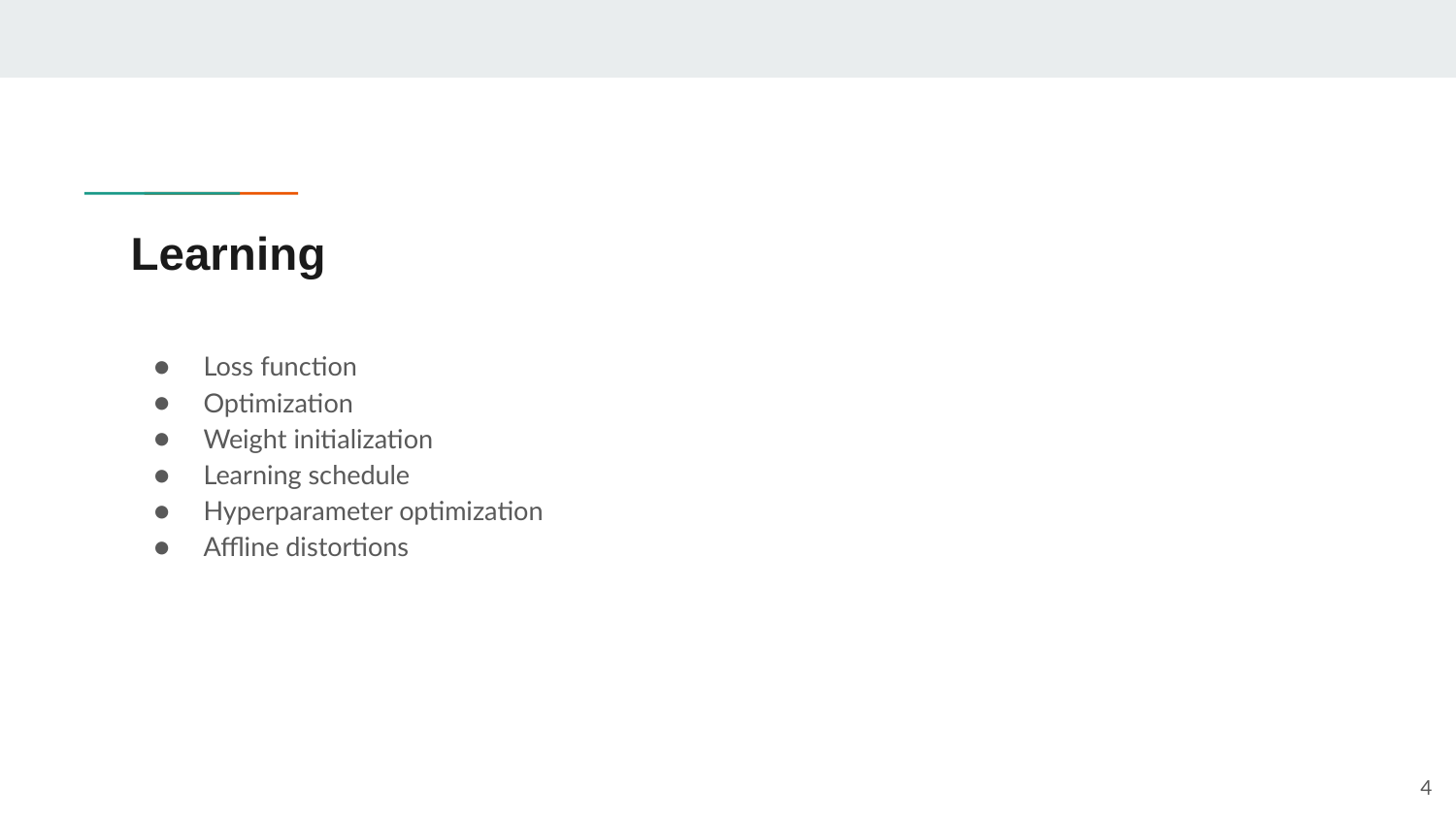

# Learning
Loss function
Optimization
Weight initialization
Learning schedule
Hyperparameter optimization
Affline distortions
4